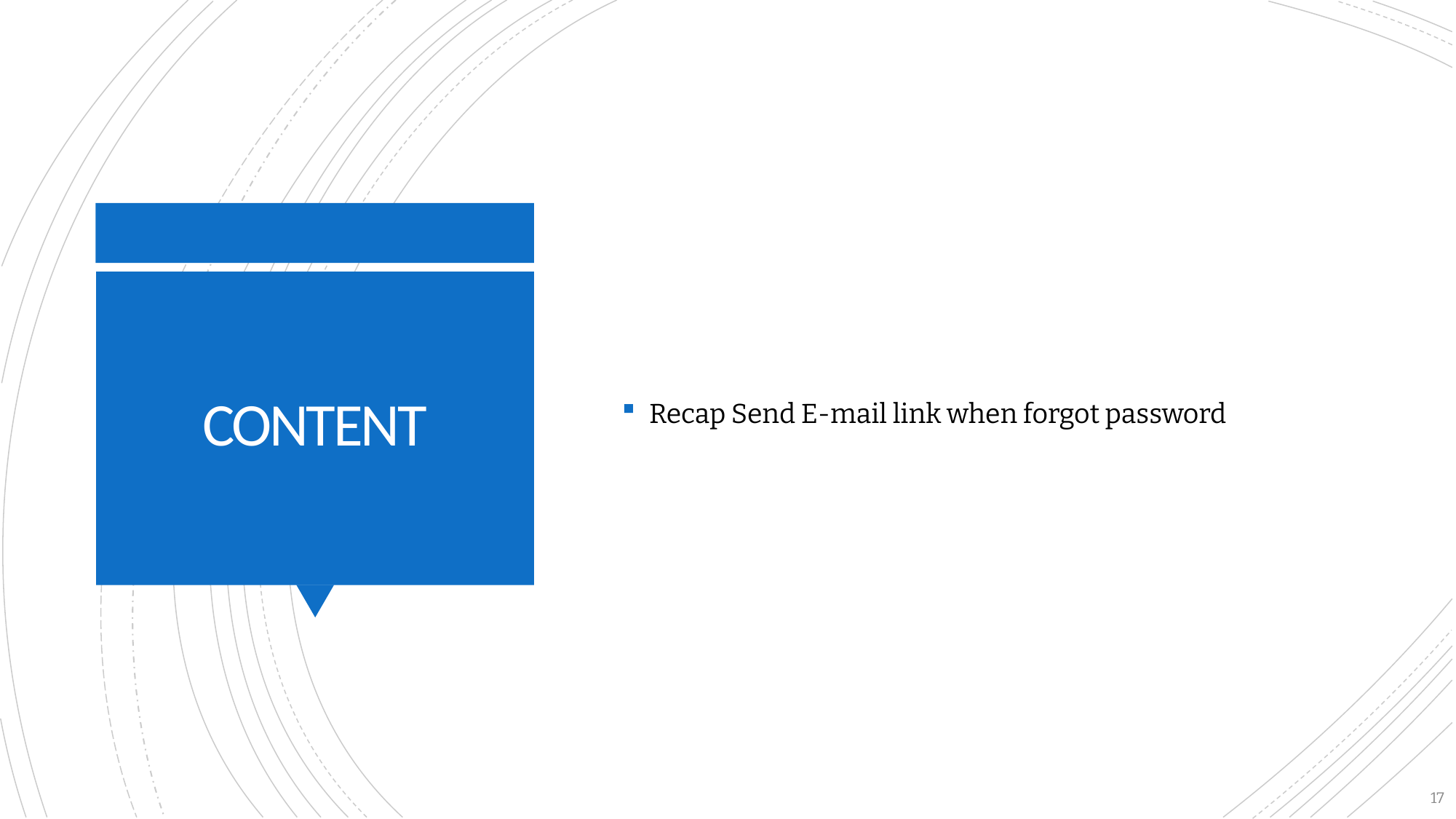

Recap Send E-mail link when forgot password
# CONTENT
17